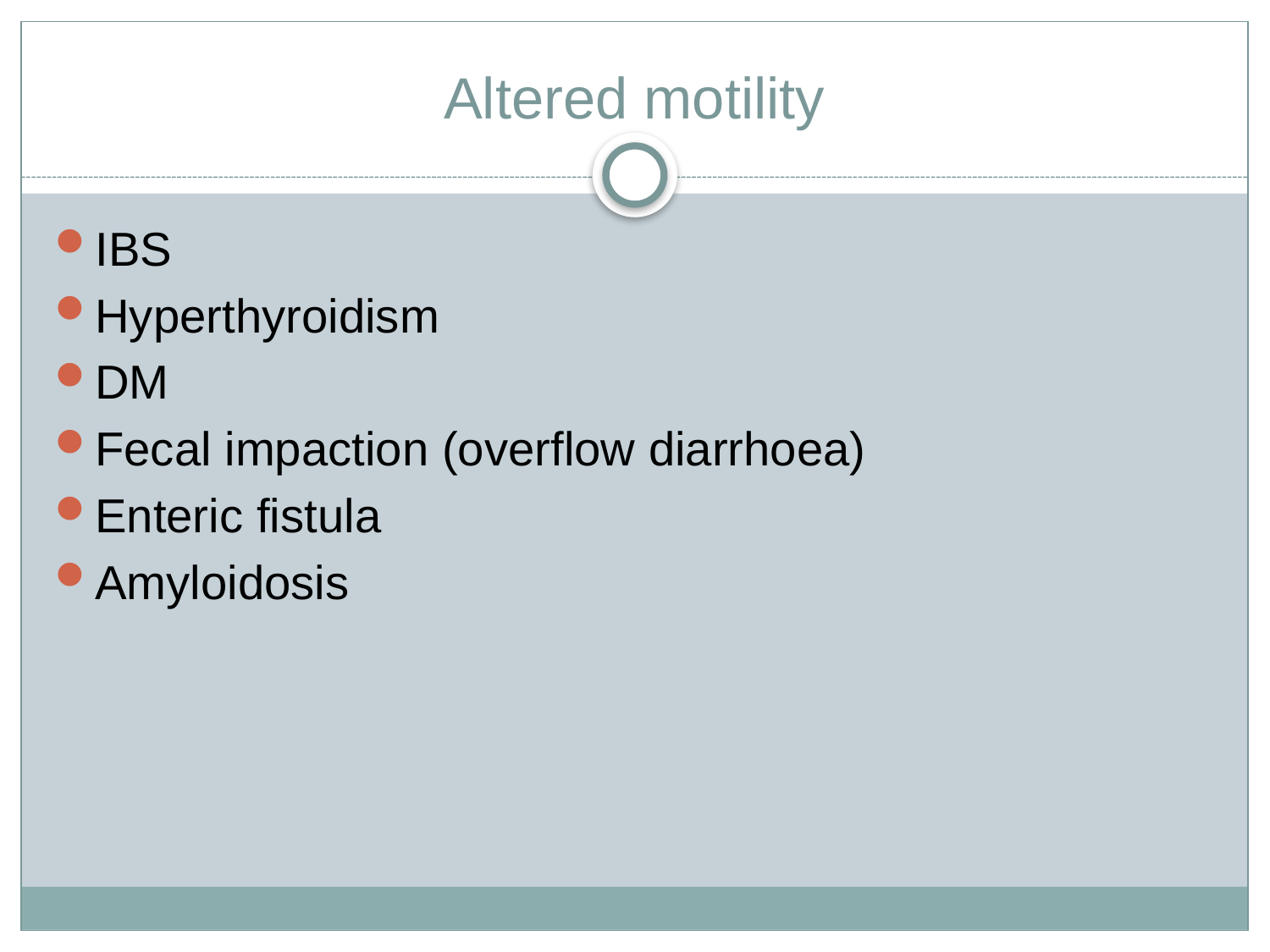

# Altered motility
IBS
Hyperthyroidism
DM
Fecal impaction (overflow diarrhoea)
Enteric fistula
Amyloidosis